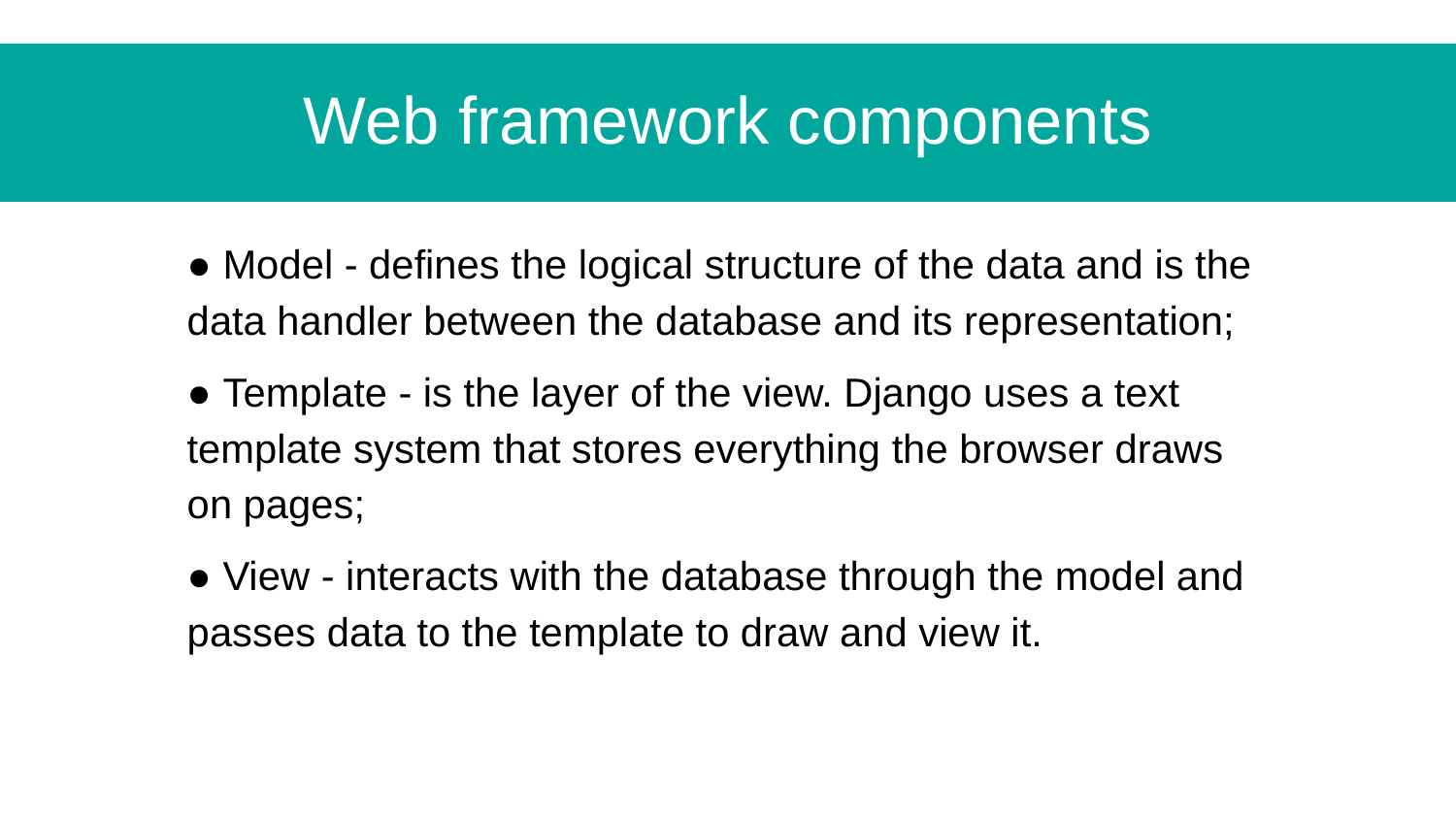

# Web framework components
● Model - defines the logical structure of the data and is the data handler between the database and its representation;
● Template - is the layer of the view. Django uses a text template system that stores everything the browser draws on pages;
● View - interacts with the database through the model and passes data to the template to draw and view it.